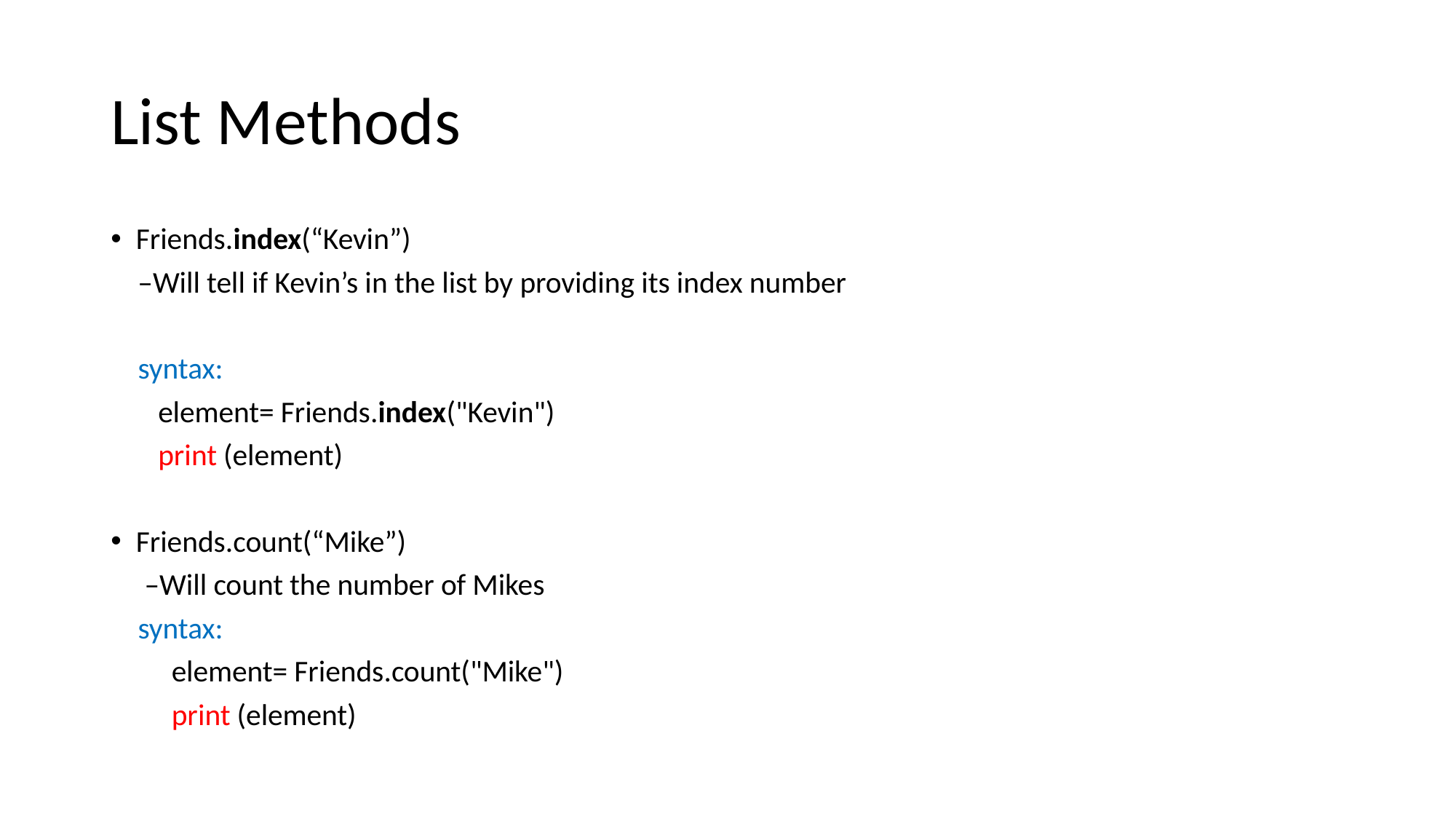

# List Methods
Friends.index(“Kevin”)
    –Will tell if Kevin’s in the list by providing its index number

    syntax:
       element= Friends.index("Kevin")
       print (element)

Friends.count(“Mike”)
     –Will count the number of Mikes
    syntax:
         element= Friends.count("Mike")
         print (element)